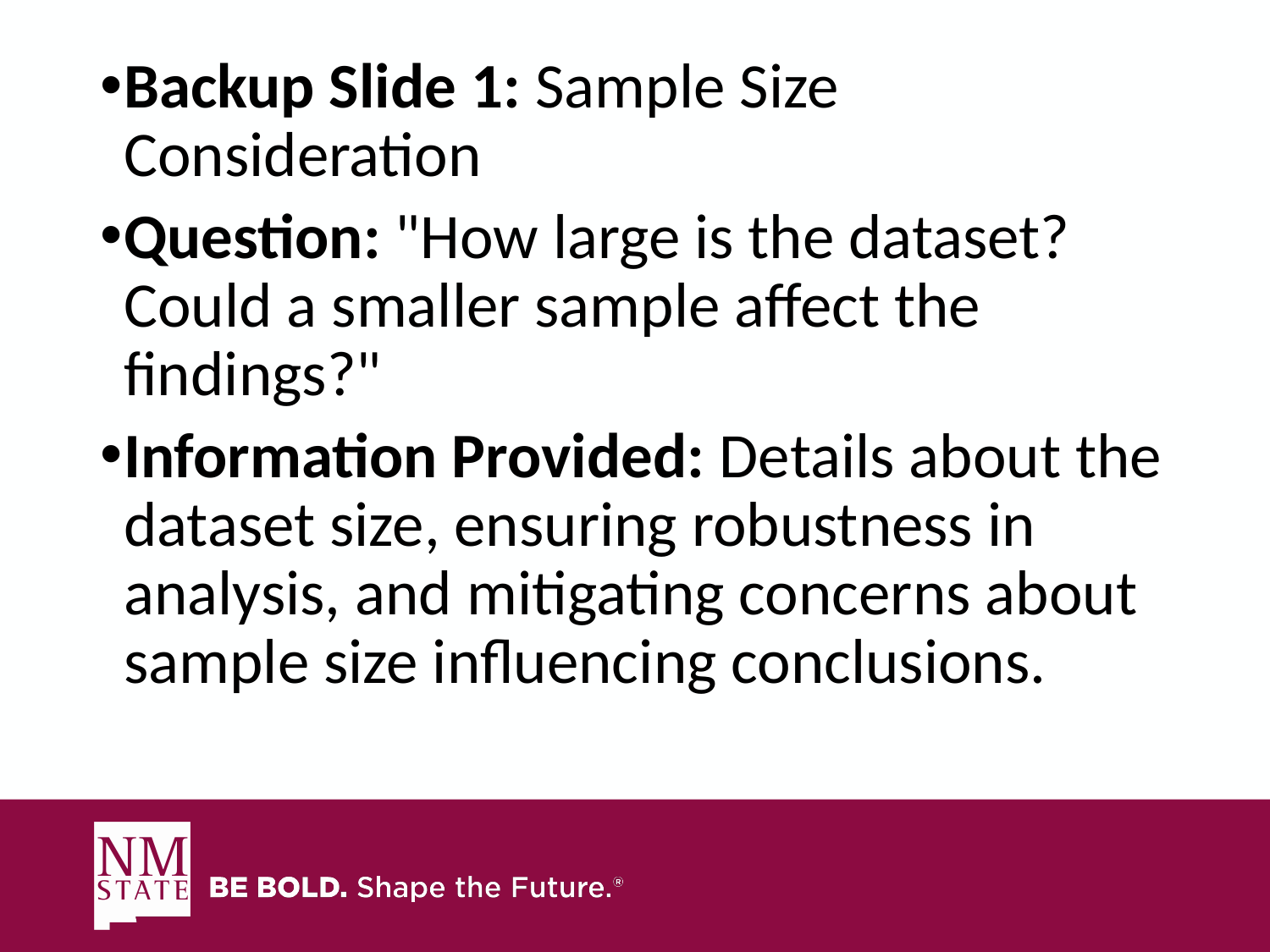

Backup Slide 1: Sample Size Consideration
Question: "How large is the dataset? Could a smaller sample affect the findings?"
Information Provided: Details about the dataset size, ensuring robustness in analysis, and mitigating concerns about sample size influencing conclusions.